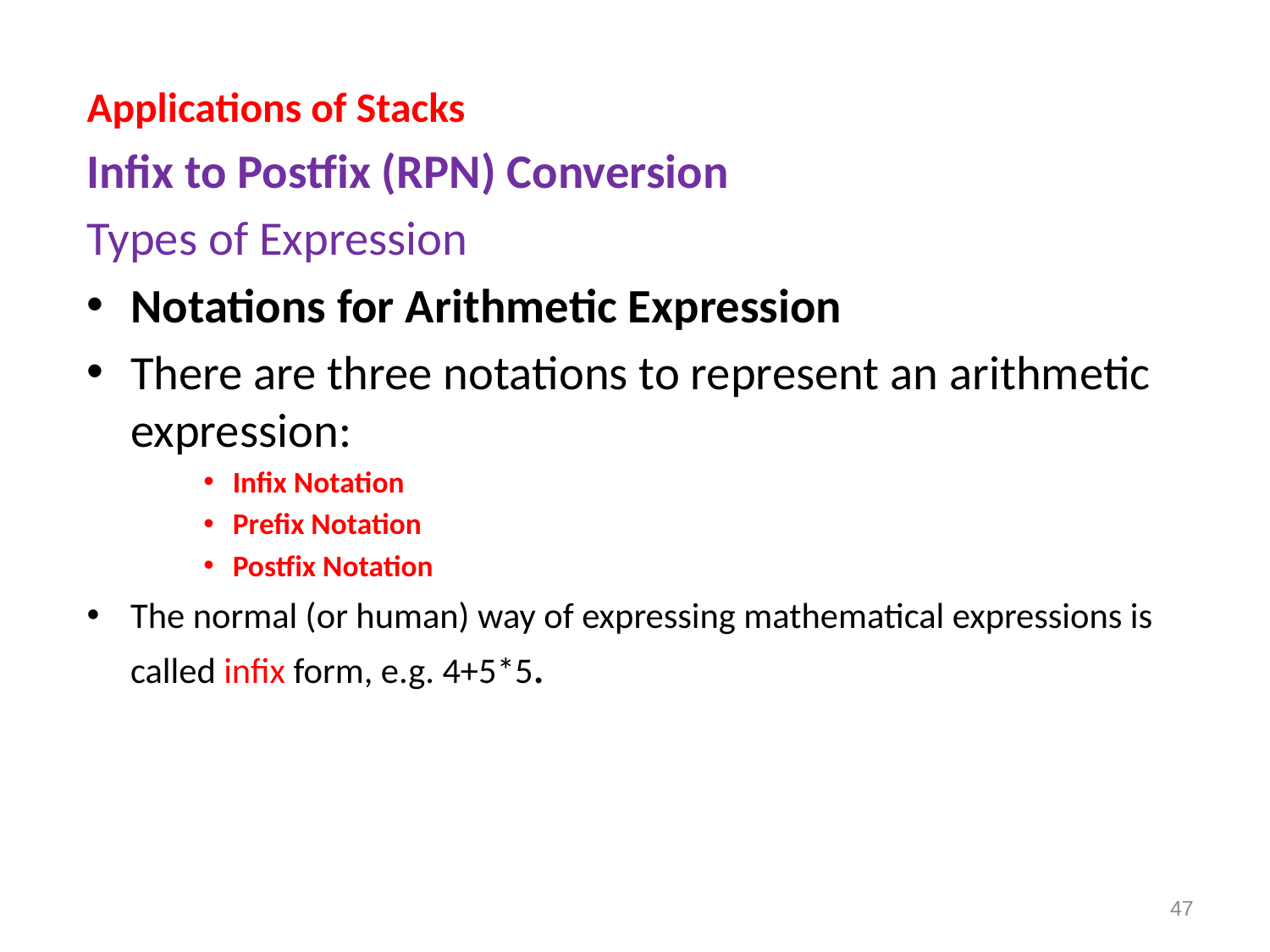

Applications of Stacks
Infix to Postfix (RPN) Conversion
Types of Expression
Notations for Arithmetic Expression
There are three notations to represent an arithmetic expression:
Infix Notation
Prefix Notation
Postfix Notation
The normal (or human) way of expressing mathematical expressions is called infix form, e.g. 4+5*5.
47